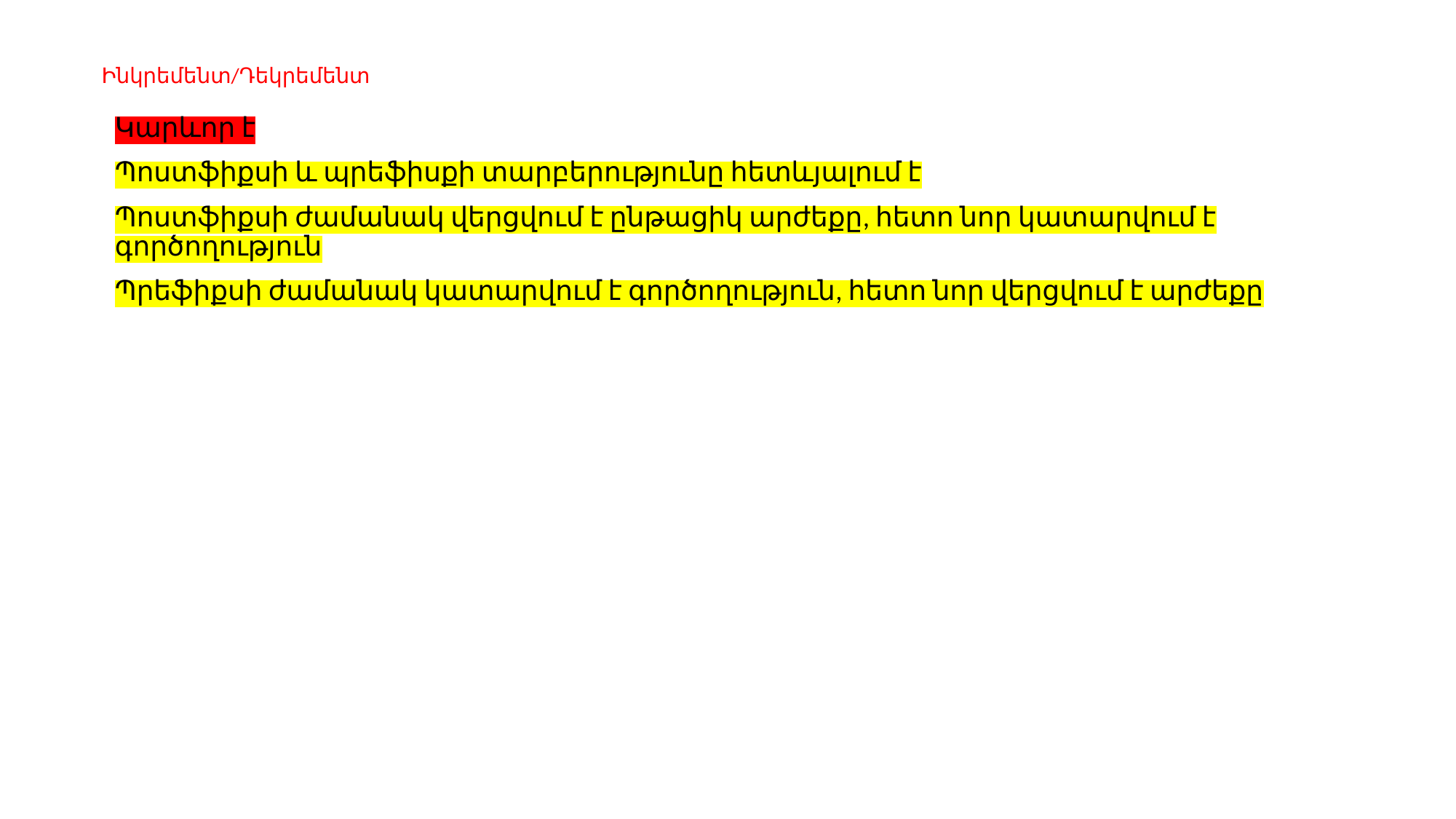

# Ինկրեմենտ/Դեկրեմենտ
Կարևոր է
Պոստֆիքսի և պրեֆիսքի տարբերությունը հետևյալում է
Պոստֆիքսի ժամանակ վերցվում է ընթացիկ արժեքը, հետո նոր կատարվում է գործողություն
Պրեֆիքսի ժամանակ կատարվում է գործողություն, հետո նոր վերցվում է արժեքը